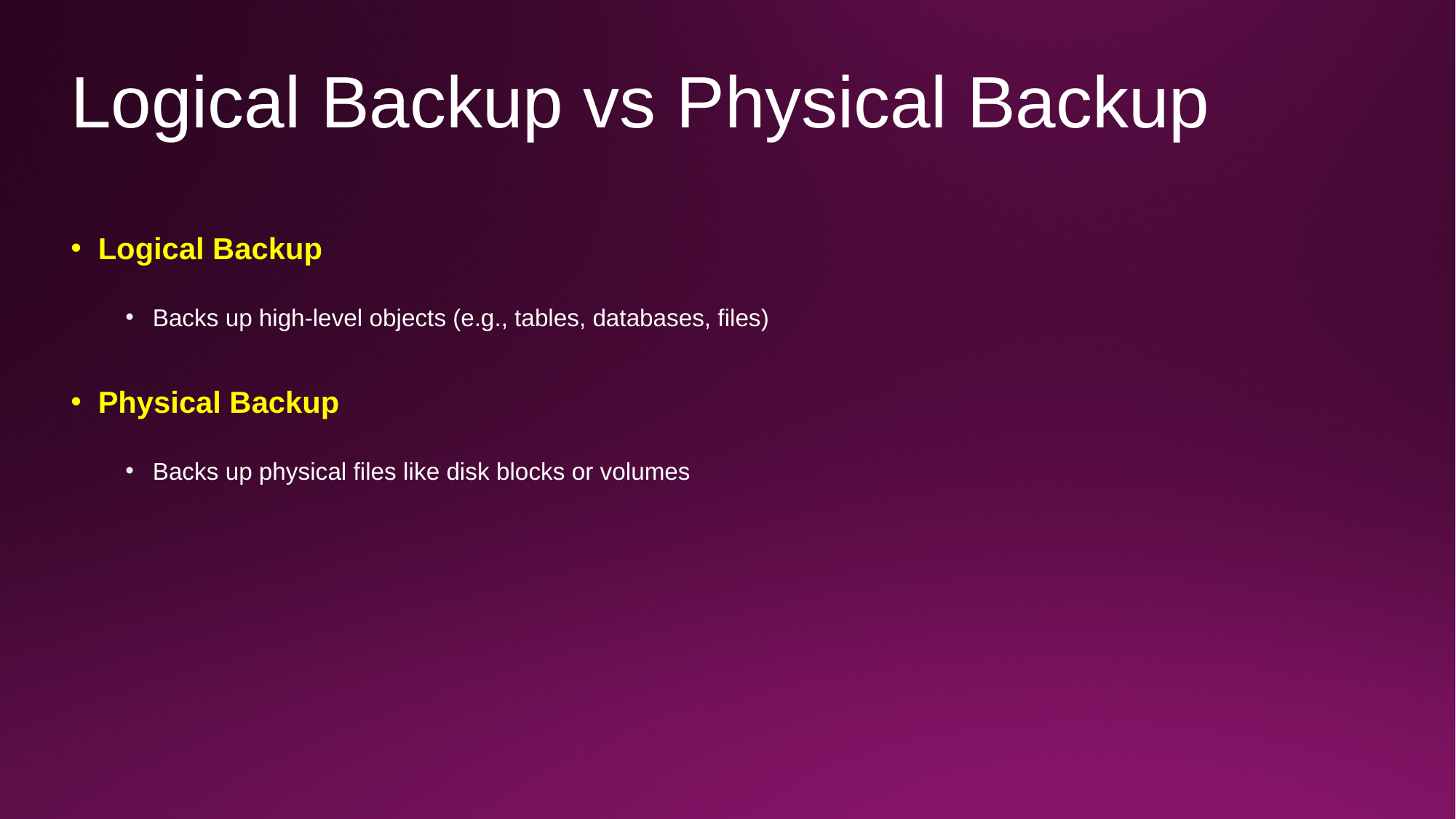

# Logical Backup vs Physical Backup
Logical Backup
Backs up high-level objects (e.g., tables, databases, files)
Physical Backup
Backs up physical files like disk blocks or volumes